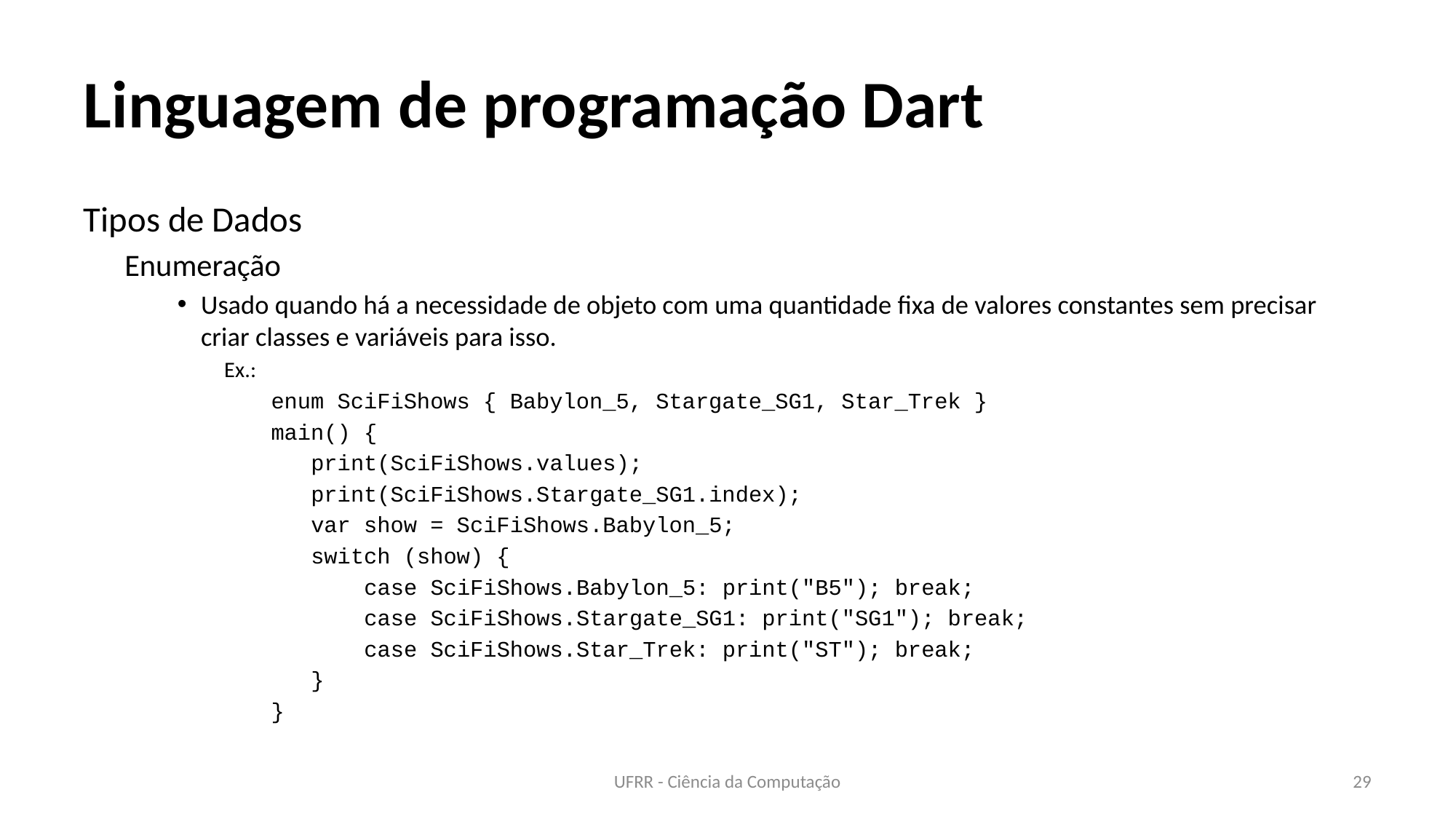

# Linguagem de programação Dart
Tipos de Dados
Enumeração
Usado quando há a necessidade de objeto com uma quantidade fixa de valores constantes sem precisar criar classes e variáveis para isso.
Ex.:
enum SciFiShows { Babylon_5, Stargate_SG1, Star_Trek }
main() {
   print(SciFiShows.values);
   print(SciFiShows.Stargate_SG1.index);
   var show = SciFiShows.Babylon_5;
   switch (show) {
       case SciFiShows.Babylon_5: print("B5"); break;
       case SciFiShows.Stargate_SG1: print("SG1"); break;
       case SciFiShows.Star_Trek: print("ST"); break;
   }
}
UFRR - Ciência da Computação
29